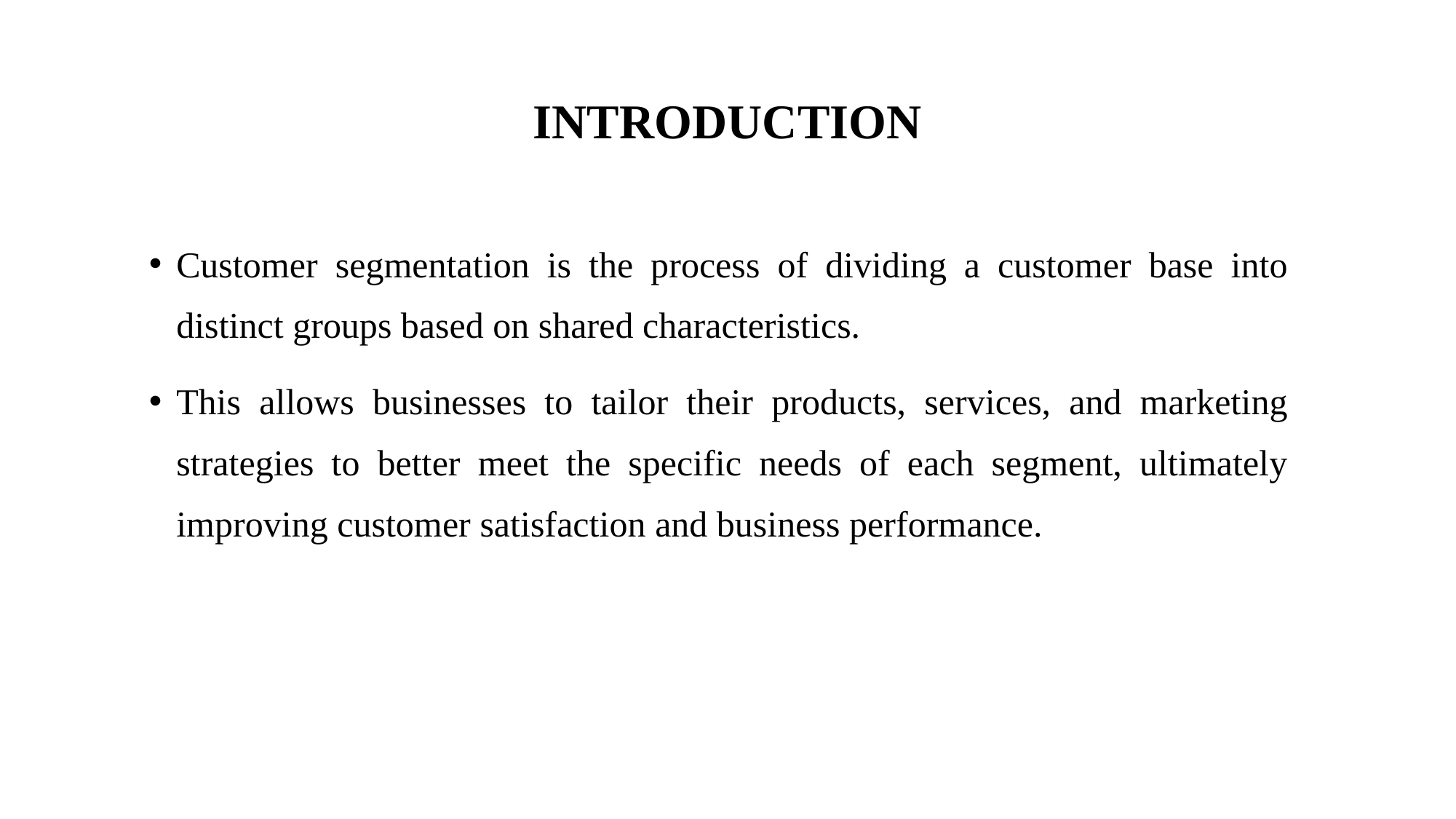

# INTRODUCTION
Customer segmentation is the process of dividing a customer base into distinct groups based on shared characteristics.
This allows businesses to tailor their products, services, and marketing strategies to better meet the specific needs of each segment, ultimately improving customer satisfaction and business performance.